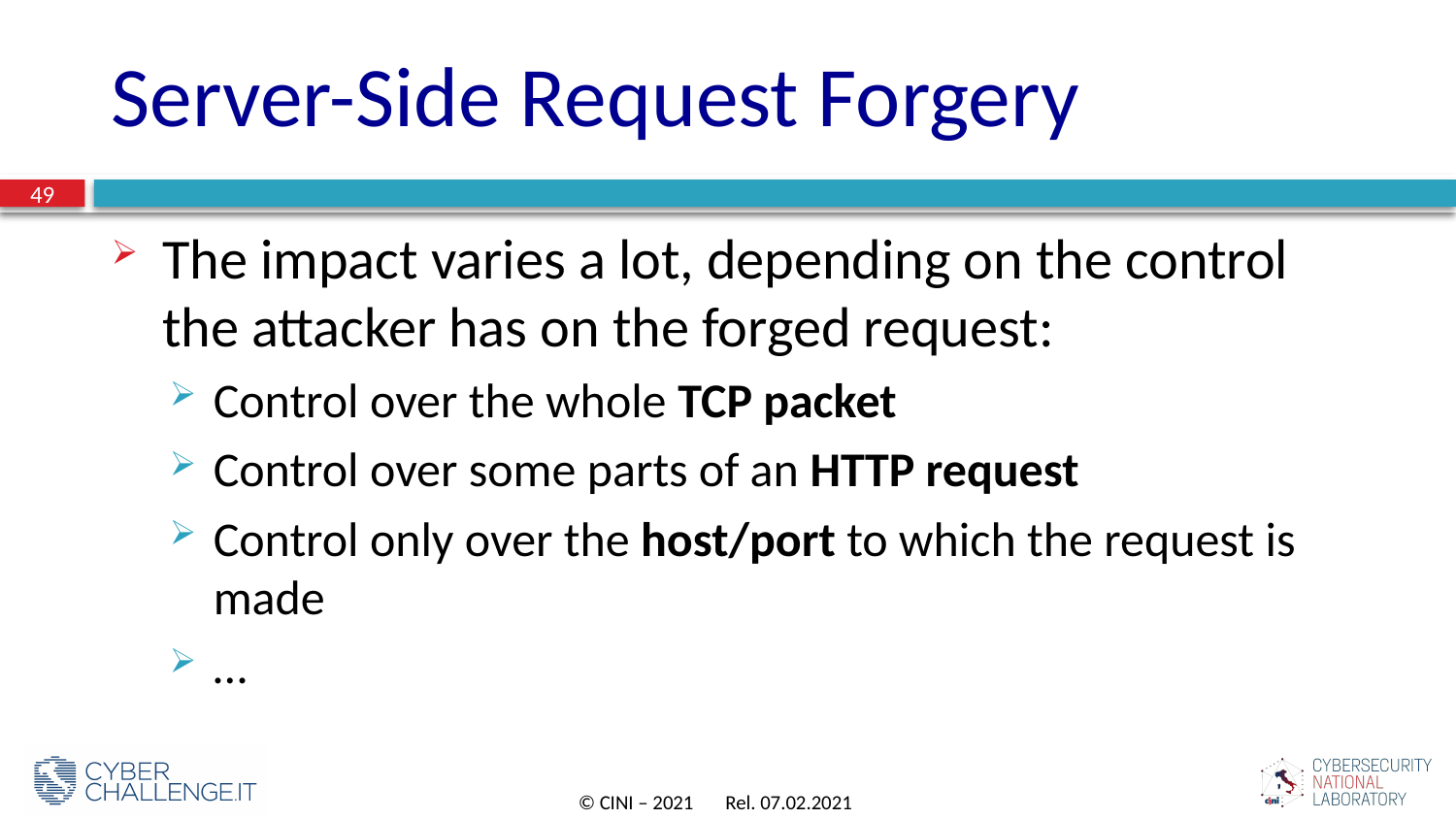

# Server-Side Request Forgery
49
The impact varies a lot, depending on the control  the attacker has on the forged request:
Control over the whole TCP packet
Control over some parts of an HTTP request
Control only over the host/port to which the request is made
…